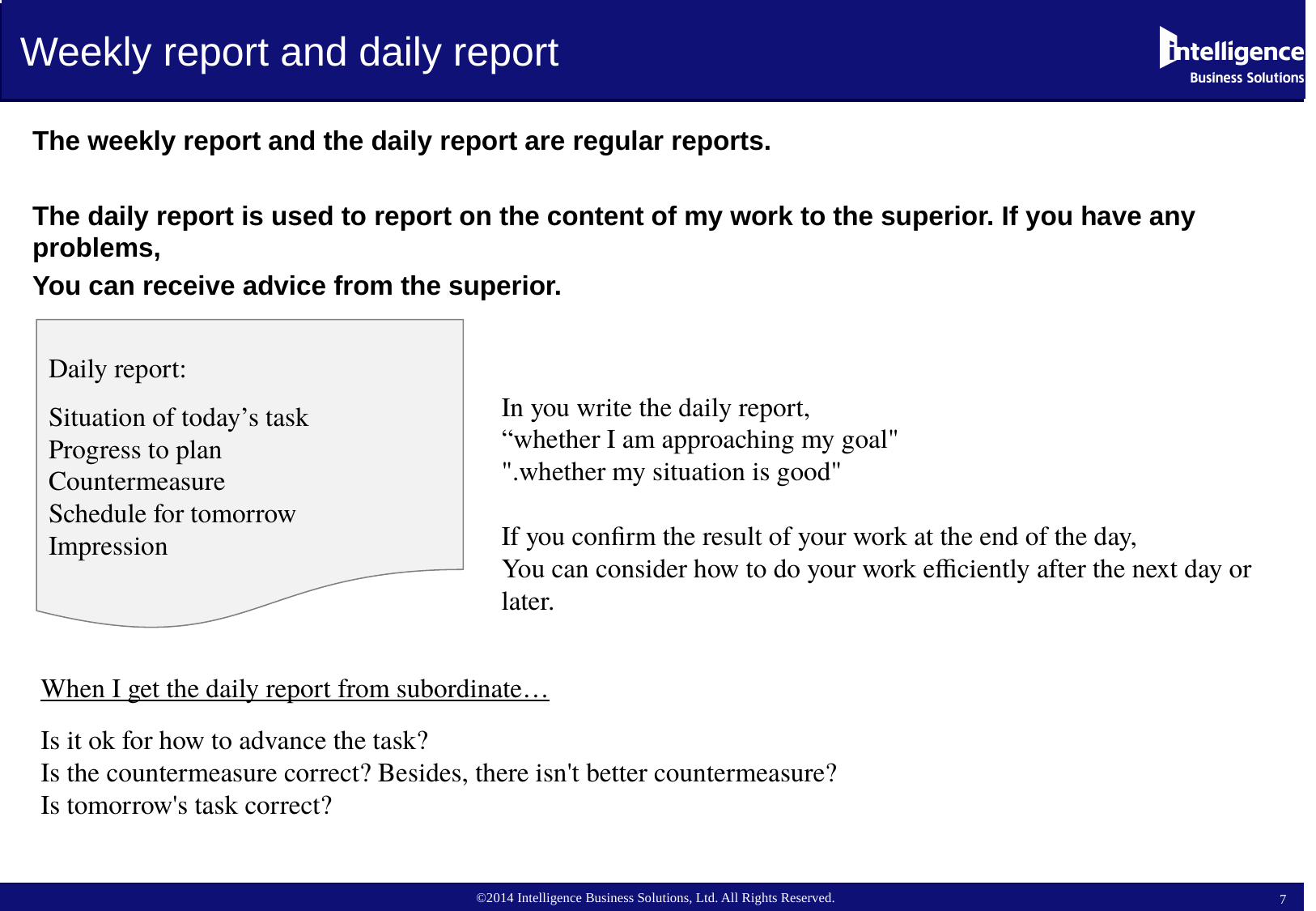

# Weekly report and daily report
The weekly report and the daily report are regular reports.

The daily report is used to report on the content of my work to the superior. If you have any problems,
You can receive advice from the superior.

Daily report:

Situation of today’s task
Progress to plan
Countermeasure
Schedule for tomorrow
Impression
In you write the daily report,
“whether I am approaching my goal"
".whether my situation is good"

If you confirm the result of your work at the end of the day,
You can consider how to do your work efficiently after the next day or later.
When I get the daily report from subordinate…

Is it ok for how to advance the task?
Is the countermeasure correct? Besides, there isn't better countermeasure?
Is tomorrow's task correct?